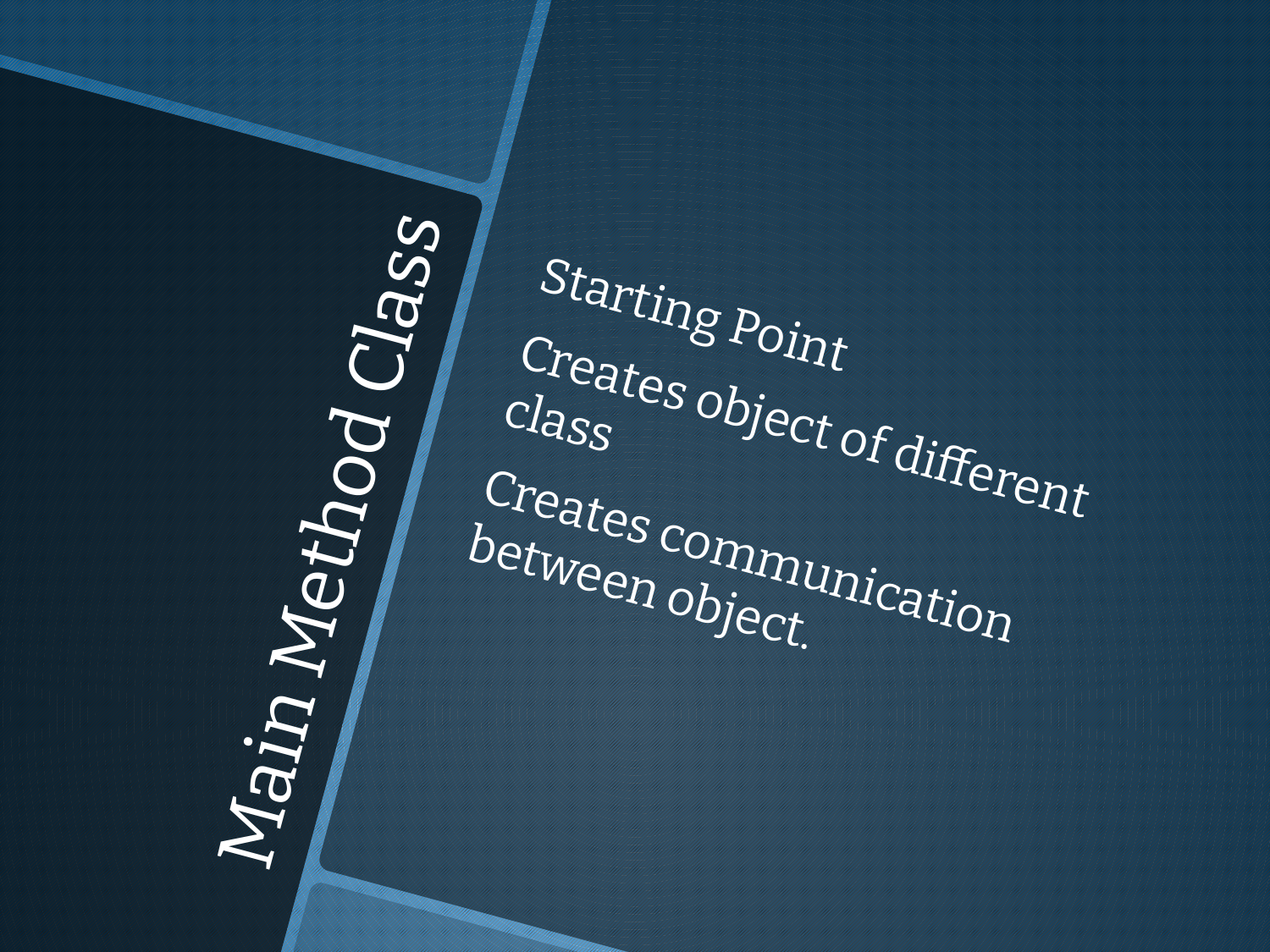

Starting Point
Creates object of different class
Creates communication between object.
# Main Method Class